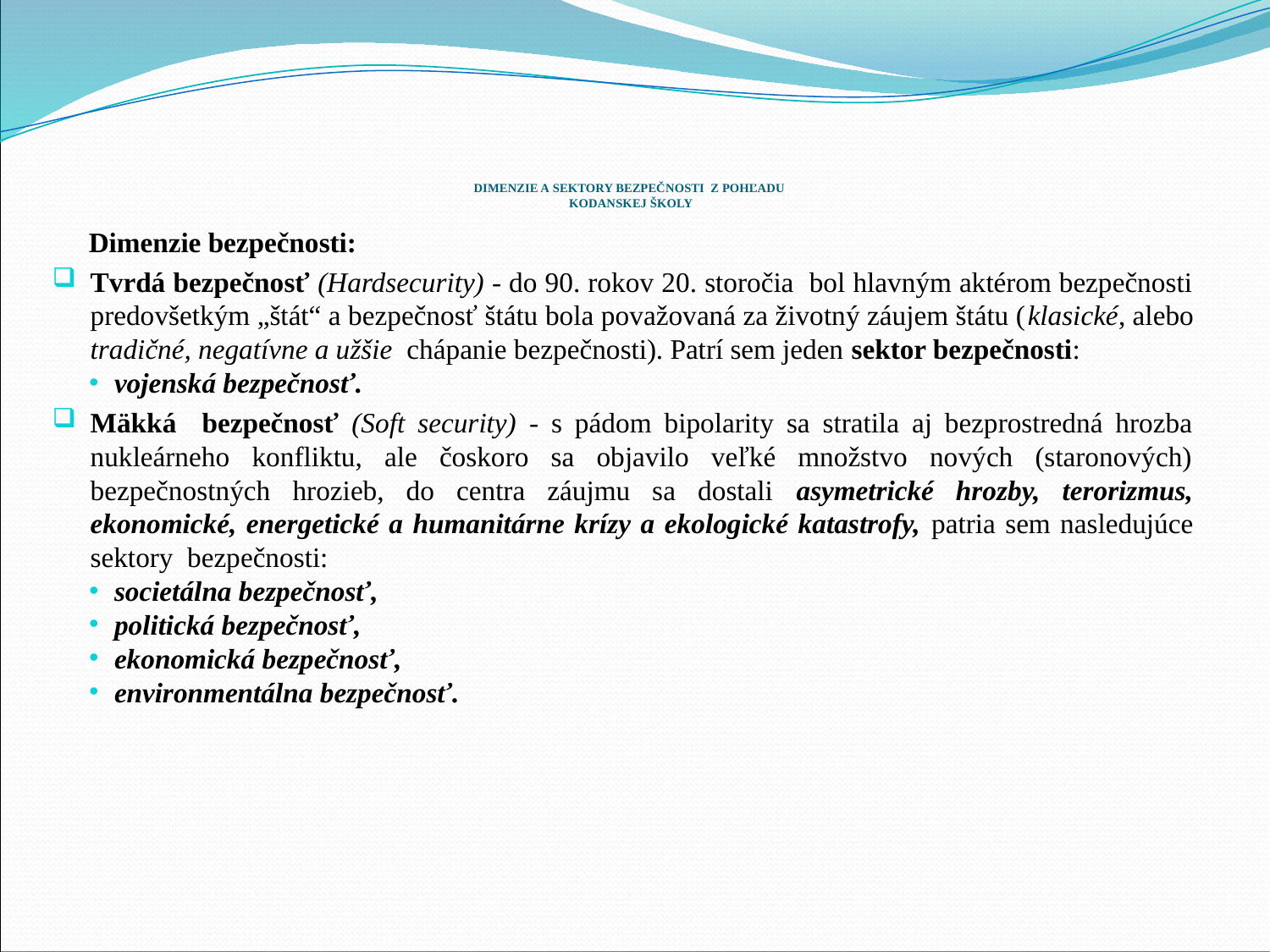

# DIMENZIE A SEKTORY BEZPEČNOSTI  Z POHĽADU KODANSKEJ ŠKOLY
	Dimenzie bezpečnosti:
Tvrdá bezpečnosť (Hardsecurity) - do 90. rokov 20. storočia  bol hlavným aktérom bezpečnosti predovšetkým „štát“ a bezpečnosť štátu bola považovaná za životný záujem štátu (klasické, alebo tradičné, negatívne a užšie  chápanie bezpečnosti). Patrí sem jeden sektor bezpečnosti:
vojenská bezpečnosť.
Mäkká  bezpečnosť (Soft security) - s pádom bipolarity sa stratila aj bezprostredná hrozba nukleárneho konfliktu, ale čoskoro sa objavilo veľké množstvo nových (staronových) bezpečnostných hrozieb, do centra záujmu sa dostali asymetrické hrozby, terorizmus, ekonomické, energetické a humanitárne krízy a ekologické katastrofy, patria sem nasledujúce sektory  bezpečnosti:
societálna bezpečnosť,
politická bezpečnosť,
ekonomická bezpečnosť,
environmentálna bezpečnosť.